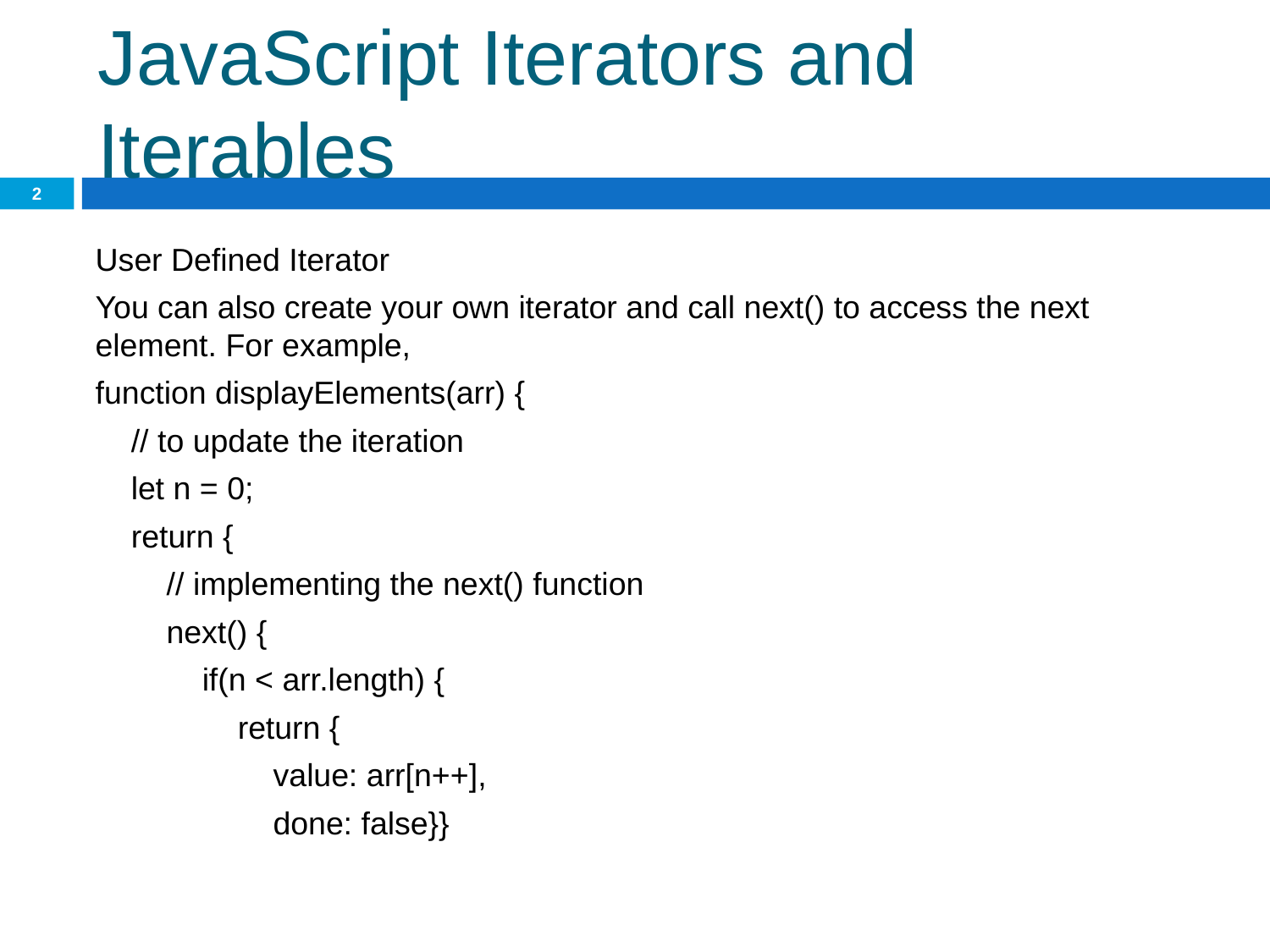

# JavaScript Iterators and Iterables
2
User Defined Iterator
You can also create your own iterator and call next() to access the next element. For example,
function displayElements(arr) {
    // to update the iteration
    let n = 0;
    return {
        // implementing the next() function
        next() {
            if(n < arr.length) {
                return {
                    value: arr[n++],
                    done: false}}